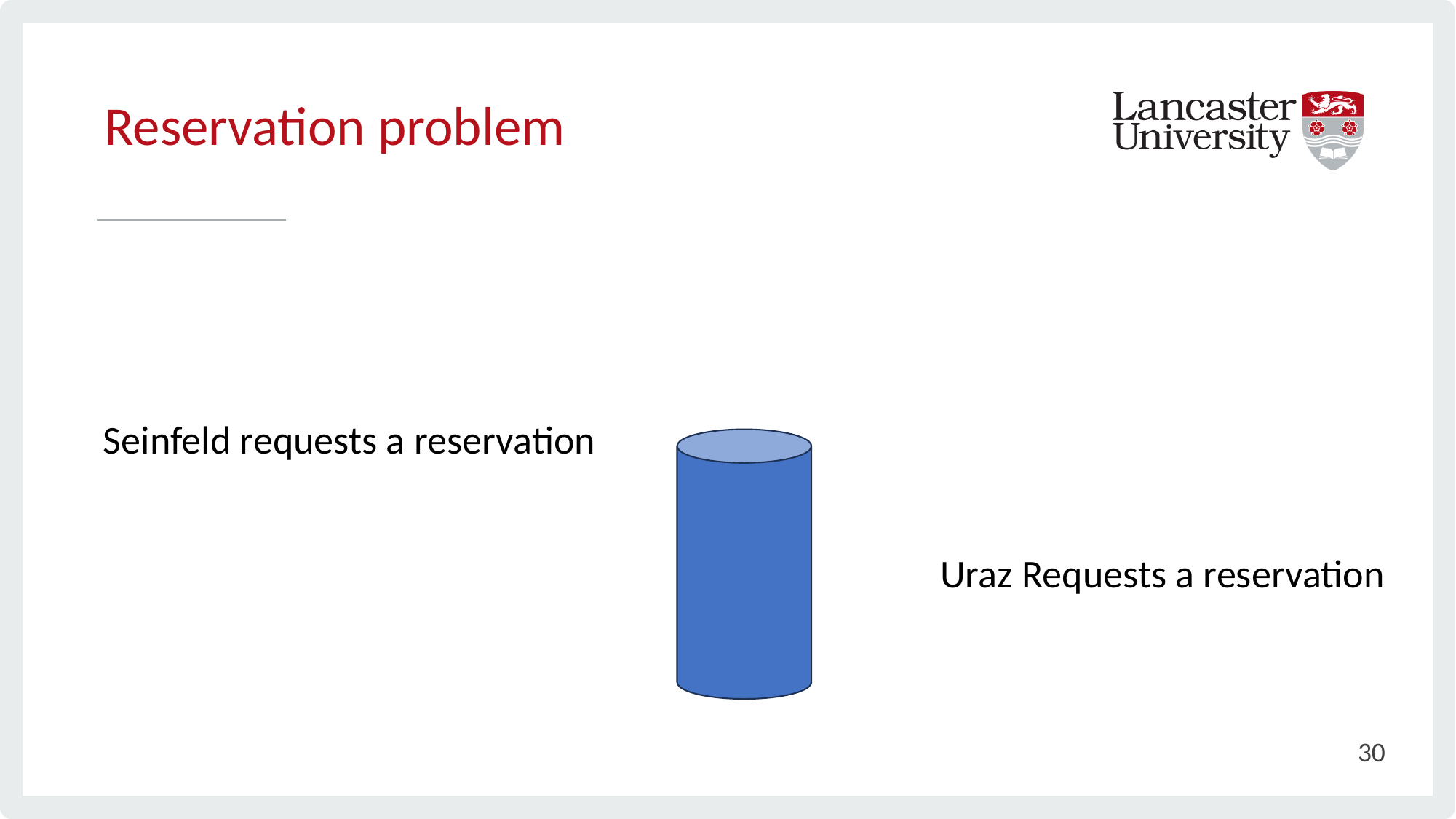

# Reservation problem

Seinfeld requests a reservation

Uraz Requests a reservation

30